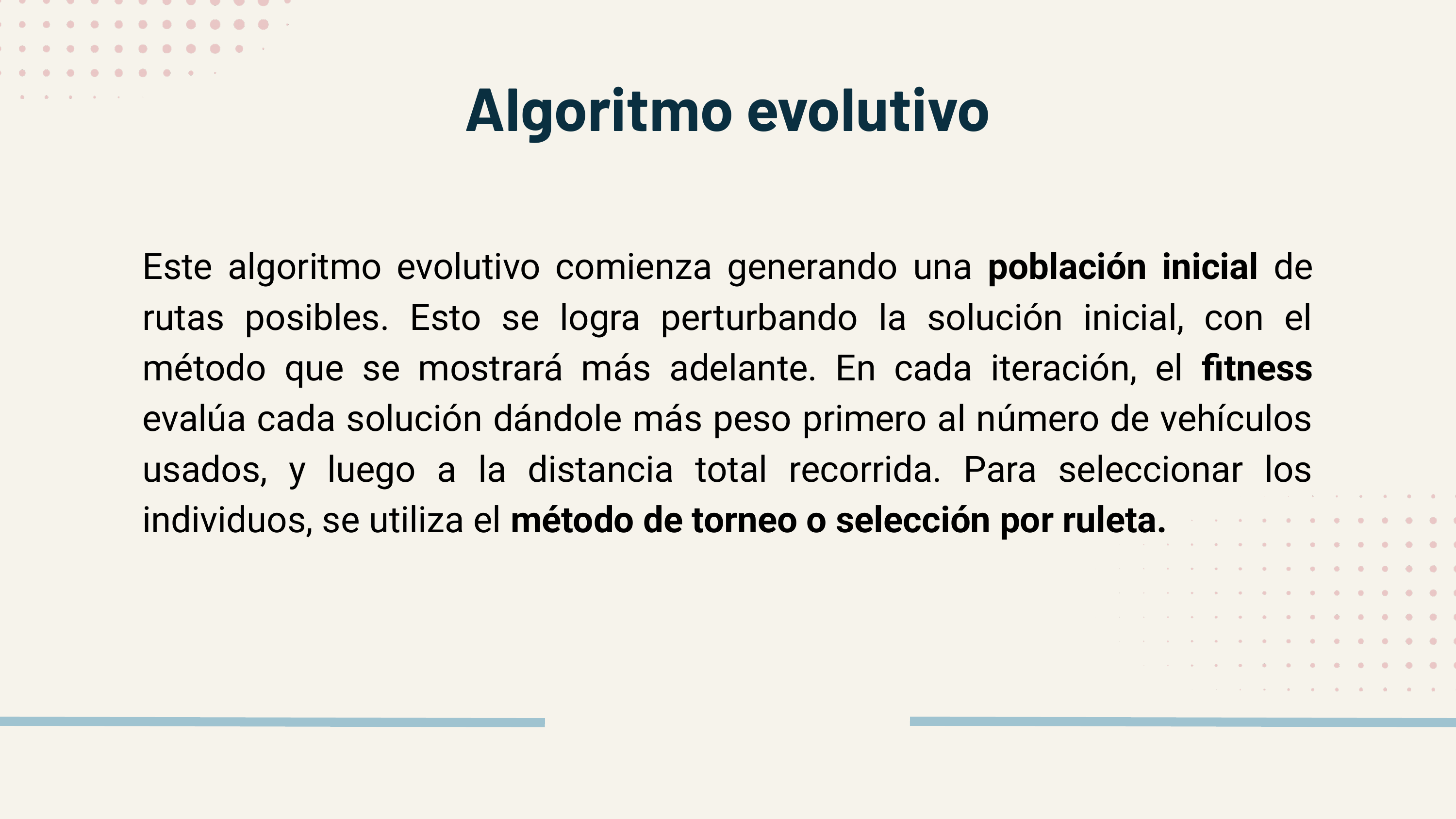

Algoritmo evolutivo
Este algoritmo evolutivo comienza generando una población inicial de rutas posibles. Esto se logra perturbando la solución inicial, con el método que se mostrará más adelante. En cada iteración, el fitness evalúa cada solución dándole más peso primero al número de vehículos usados, y luego a la distancia total recorrida. Para seleccionar los individuos, se utiliza el método de torneo o selección por ruleta.